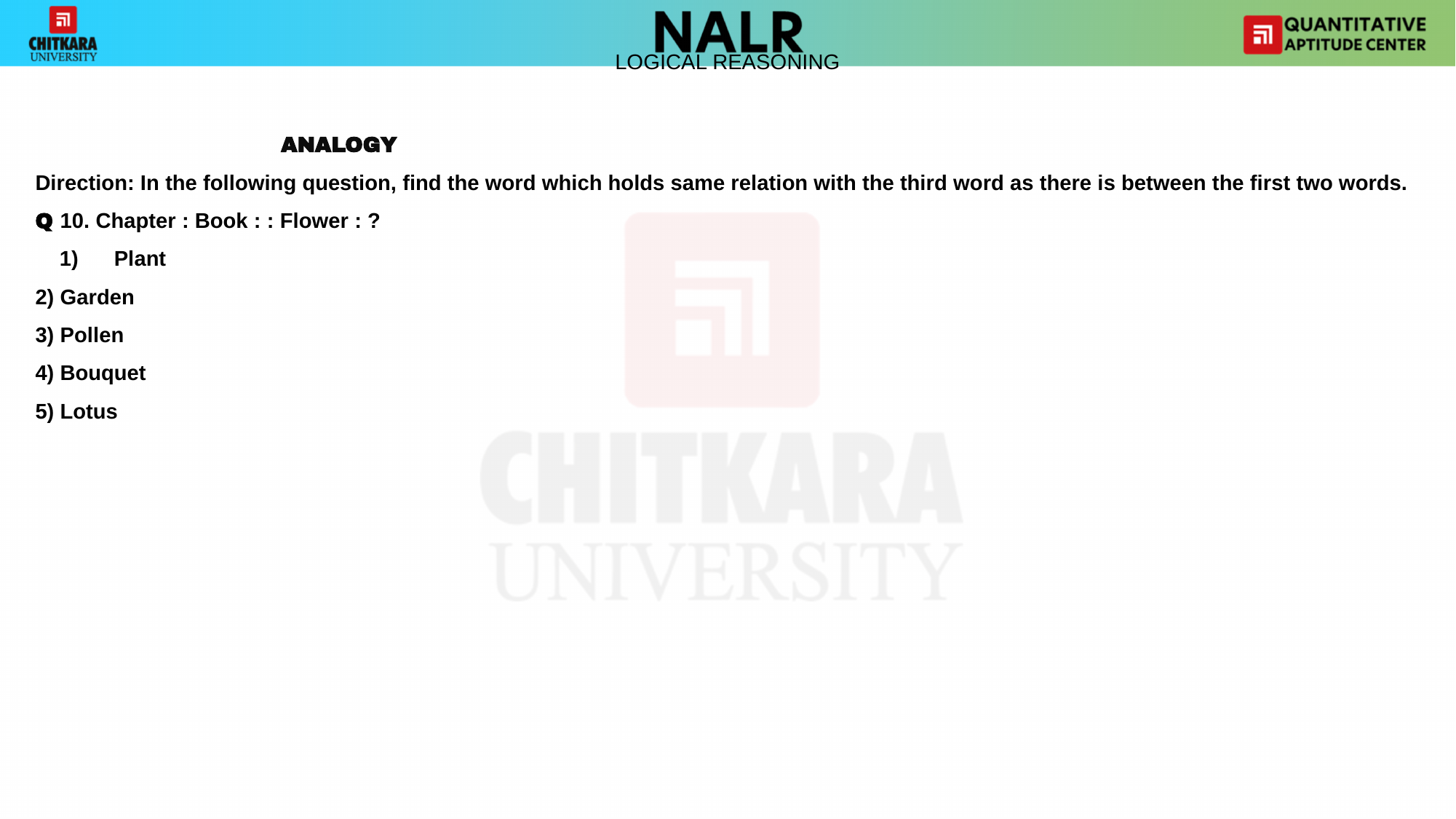

LOGICAL REASONING
			ANALOGY
Direction: In the following question, find the word which holds same relation with the third word as there is between the first two words.
Q 10. Chapter : Book : : Flower : ?
Plant
2) Garden
3) Pollen
4) Bouquet
5) Lotus